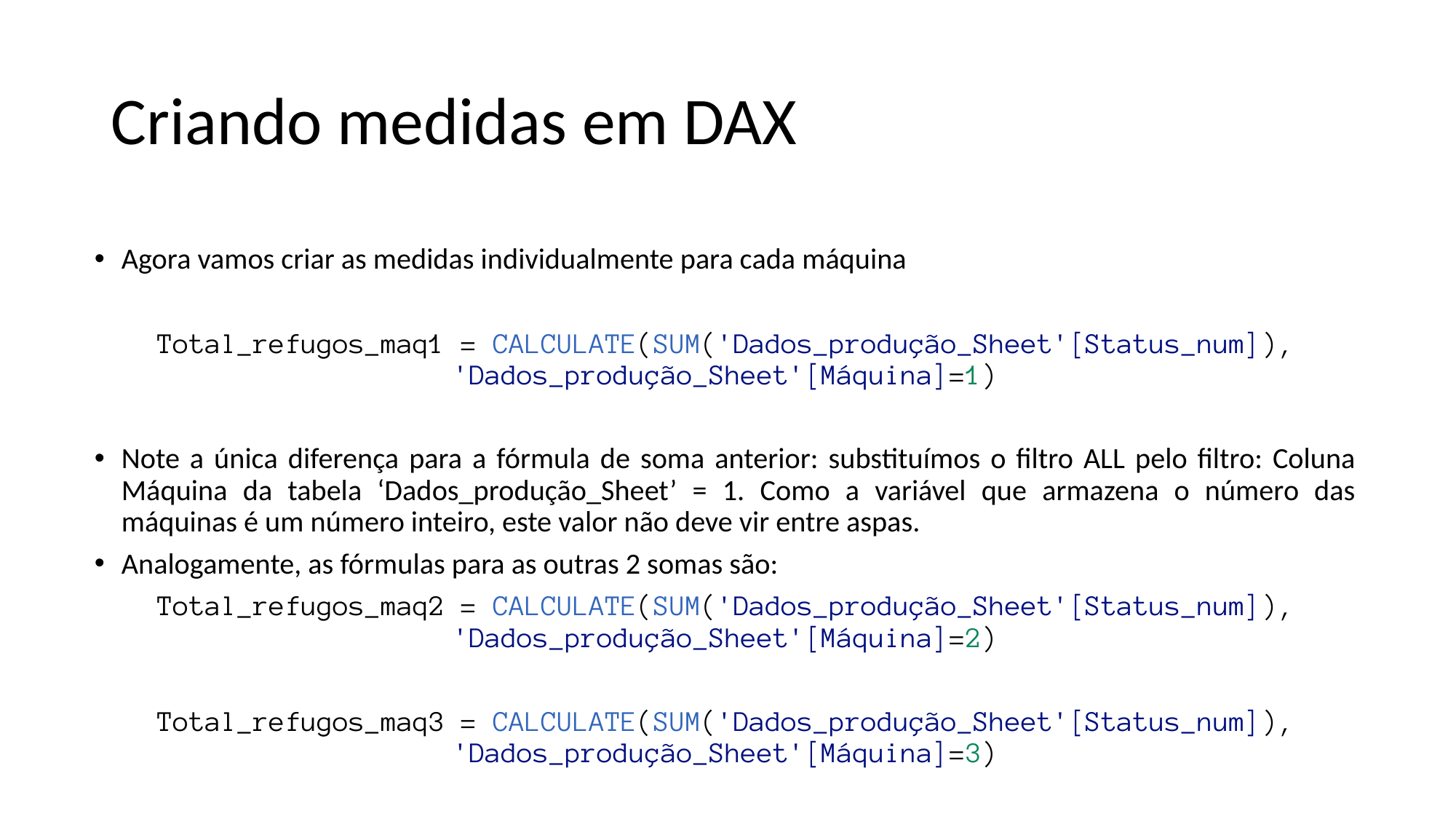

# Criando medidas em DAX
Agora vamos criar as medidas individualmente para cada máquina

Total_refugos_maq1 = CALCULATE(SUM('Dados_produção_Sheet'[Status_num]), 'Dados_produção_Sheet'[Máquina]=1)

Note a única diferença para a fórmula de soma anterior: substituímos o filtro ALL pelo filtro: Coluna Máquina da tabela ‘Dados_produção_Sheet’ = 1. Como a variável que armazena o número das máquinas é um número inteiro, este valor não deve vir entre aspas.
Analogamente, as fórmulas para as outras 2 somas são:
Total_refugos_maq2 = CALCULATE(SUM('Dados_produção_Sheet'[Status_num]), 'Dados_produção_Sheet'[Máquina]=2)

Total_refugos_maq3 = CALCULATE(SUM('Dados_produção_Sheet'[Status_num]), 'Dados_produção_Sheet'[Máquina]=3)